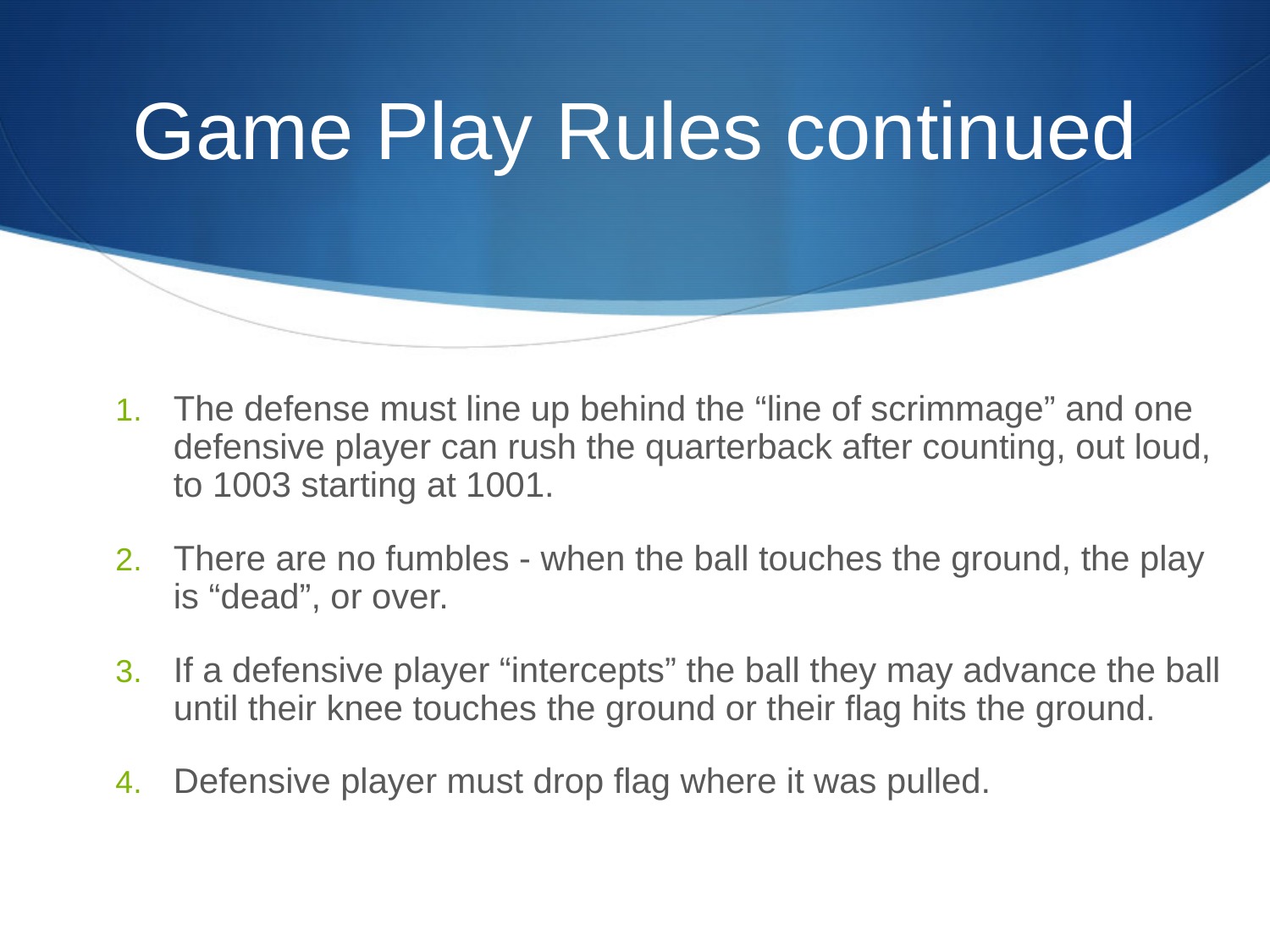

# Game Play Rules continued
The defense must line up behind the “line of scrimmage” and one defensive player can rush the quarterback after counting, out loud, to 1003 starting at 1001.
There are no fumbles - when the ball touches the ground, the play is “dead”, or over.
If a defensive player “intercepts” the ball they may advance the ball until their knee touches the ground or their flag hits the ground.
Defensive player must drop flag where it was pulled.